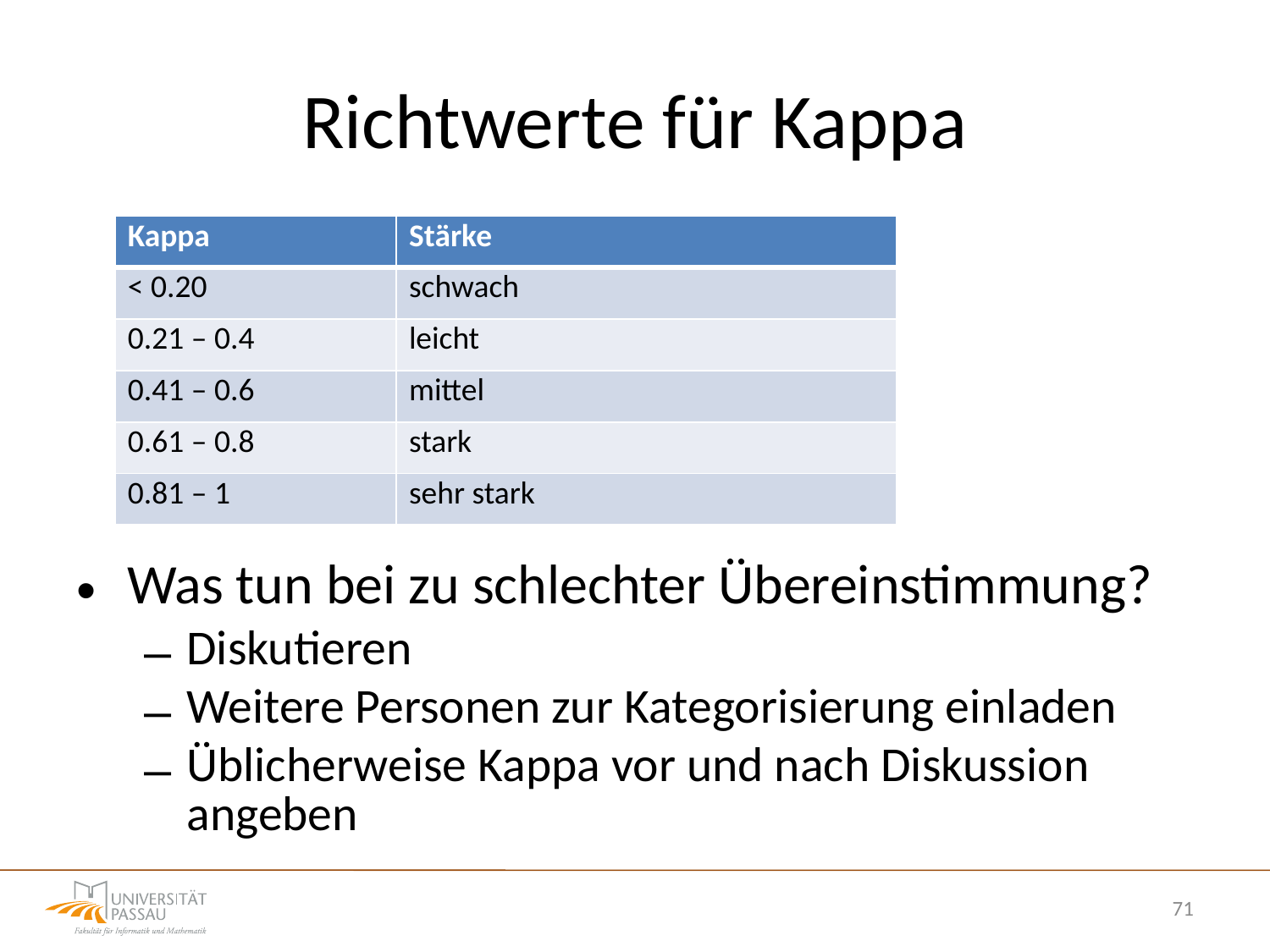

# Richtwerte für Kappa
| Kappa | Stärke |
| --- | --- |
| < 0.20 | schwach |
| 0.21 – 0.4 | leicht |
| 0.41 – 0.6 | mittel |
| 0.61 – 0.8 | stark |
| 0.81 – 1 | sehr stark |
Was tun bei zu schlechter Übereinstimmung?
Diskutieren
Weitere Personen zur Kategorisierung einladen
Üblicherweise Kappa vor und nach Diskussion angeben
71